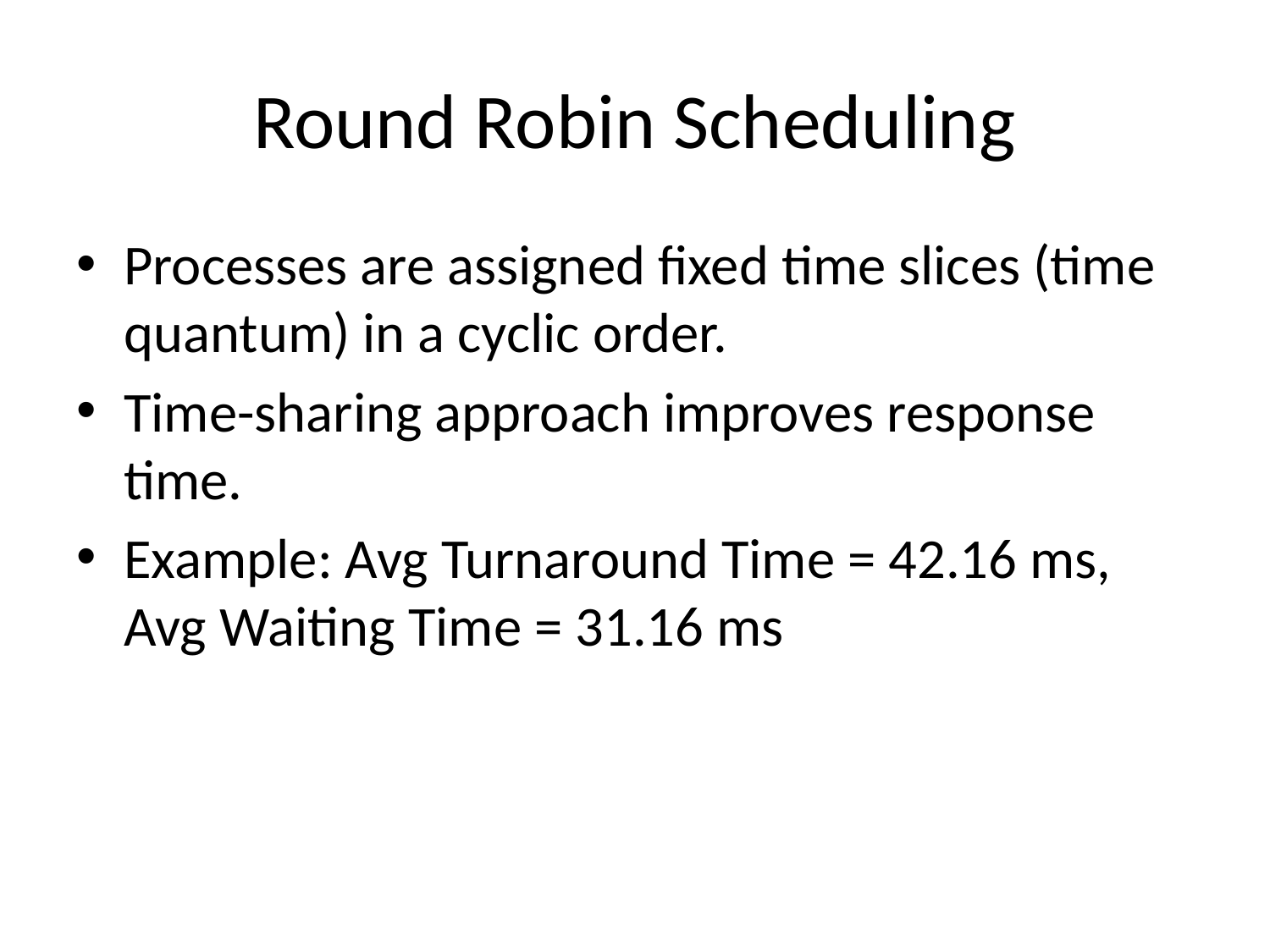

# Round Robin Scheduling
Processes are assigned fixed time slices (time quantum) in a cyclic order.
Time-sharing approach improves response time.
Example: Avg Turnaround Time = 42.16 ms, Avg Waiting Time = 31.16 ms